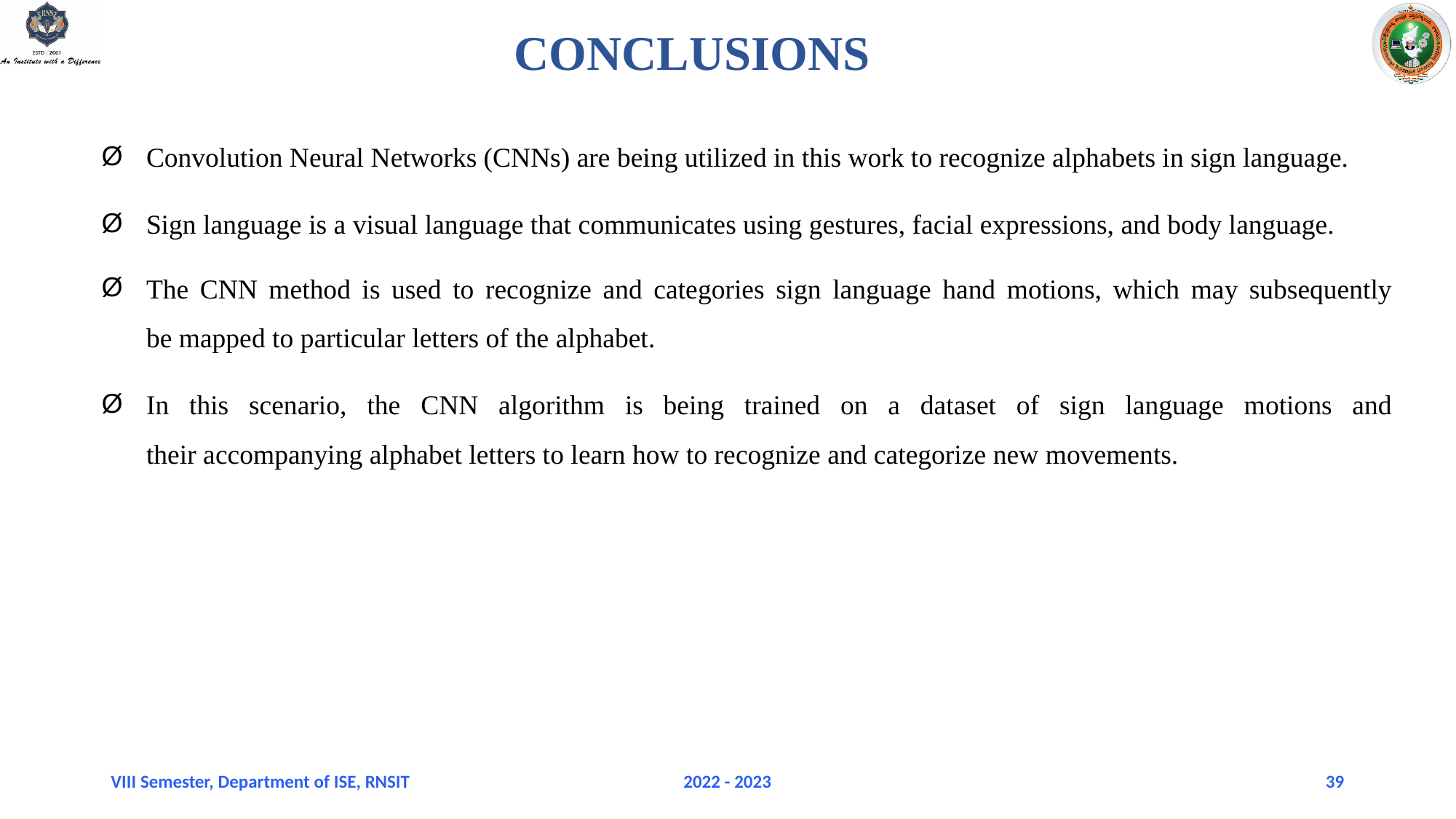

# CONCLUSIONS
Convolution Neural Networks (CNNs) are being utilized in this work to recognize alphabets in sign language.
Sign language is a visual language that communicates using gestures, facial expressions, and body language.
The CNN method is used to recognize and categories sign language hand motions, which may subsequently be mapped to particular letters of the alphabet.
In this scenario, the CNN algorithm is being trained on a dataset of sign language motions and their accompanying alphabet letters to learn how to recognize and categorize new movements.

VIII Semester, Department of ISE, RNSIT
2022 - 2023
39